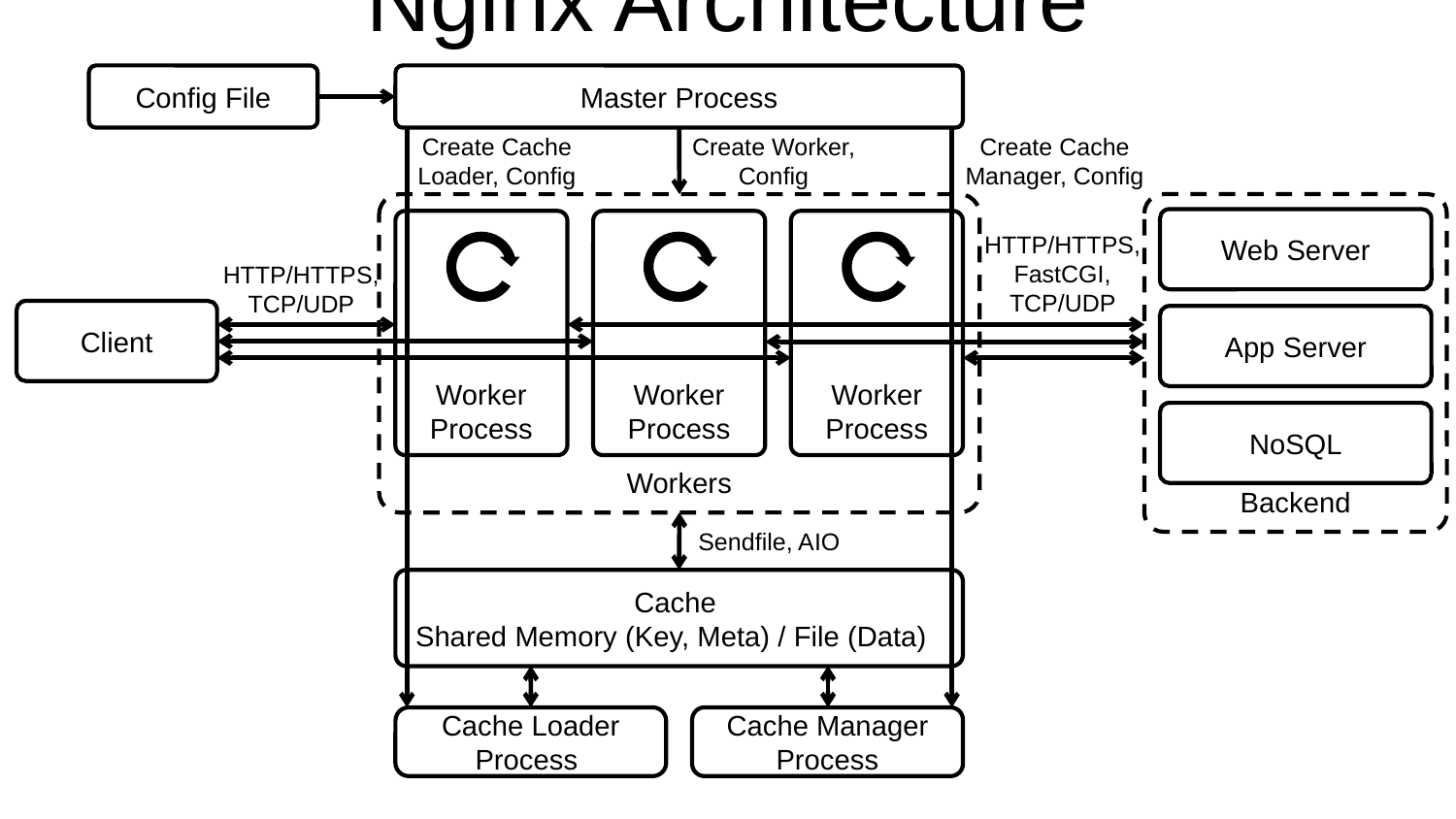

# Nginx Architecture
Config File
Master Process
 Create Cache
Loader, Config
Create Worker,
Config
 Create Cache
Manager, Config
Backend
Workers
Web Server
Worker
Process
Worker
Process
Worker
Process

HTTP/HTTPS,
FastCGI,
TCP/UDP
HTTP/HTTPS,
TCP/UDP
Client
App Server
NoSQL
Sendfile, AIO
Cache
Shared Memory (Key, Meta) / File (Data)
Cache Loader Process
Cache Manager Process